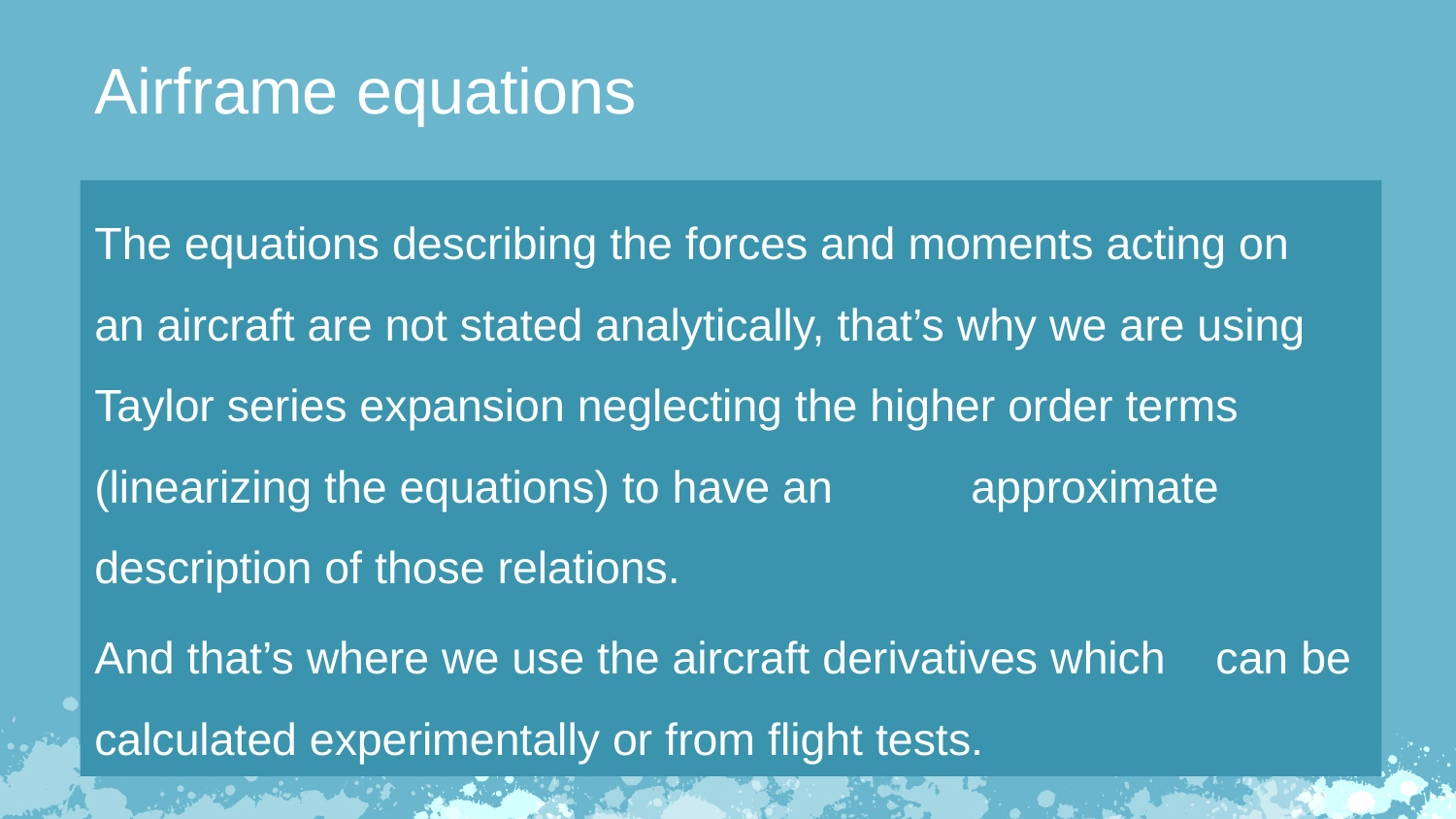

Airframe equations

The equations describing the forces and moments acting on   an aircraft are not stated analytically, that’s why we are using Taylor series expansion neglecting the higher order terms (linearizing the equations) to have an           approximate description of those relations.
And that’s where we use the aircraft derivatives which    can be calculated experimentally or from flight tests.